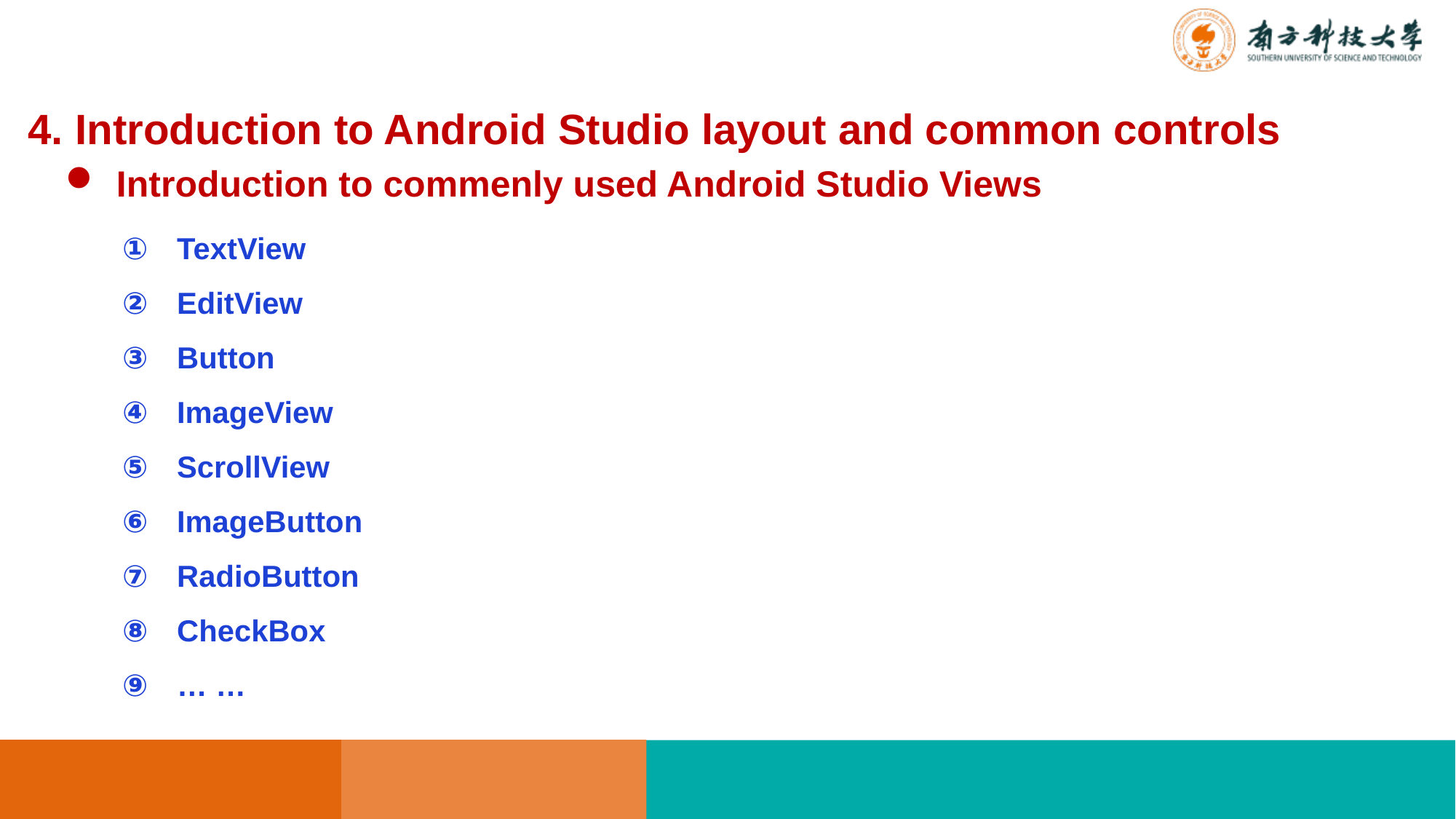

4. Introduction to Android Studio layout and common controls
 Introduction to commenly used Android Studio Views
TextView
EditView
Button
ImageView
ScrollView
ImageButton
RadioButton
CheckBox
… …